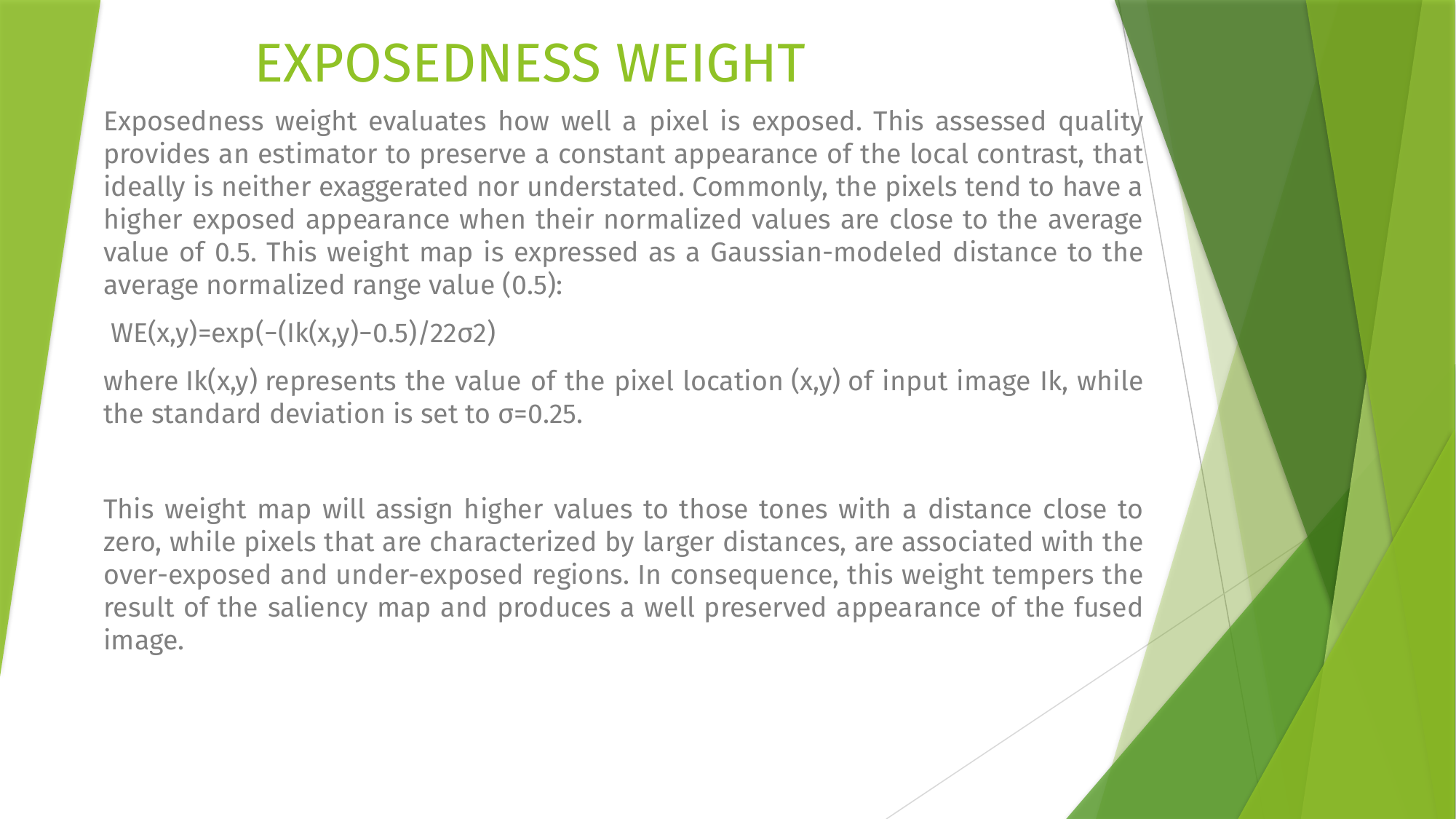

# EXPOSEDNESS WEIGHT
Exposedness weight evaluates how well a pixel is exposed. This assessed quality provides an estimator to preserve a constant appearance of the local contrast, that ideally is neither exaggerated nor understated. Commonly, the pixels tend to have a higher exposed appearance when their normalized values are close to the average value of 0.5. This weight map is expressed as a Gaussian-modeled distance to the average normalized range value (0.5):
 WE(x,y)=exp(−(Ik(x,y)−0.5)/22σ2)
where Ik(x,y) represents the value of the pixel location (x,y) of input image Ik, while the standard deviation is set to σ=0.25.

This weight map will assign higher values to those tones with a distance close to zero, while pixels that are characterized by larger distances, are associated with the over-exposed and under-exposed regions. In consequence, this weight tempers the result of the saliency map and produces a well preserved appearance of the fused image.